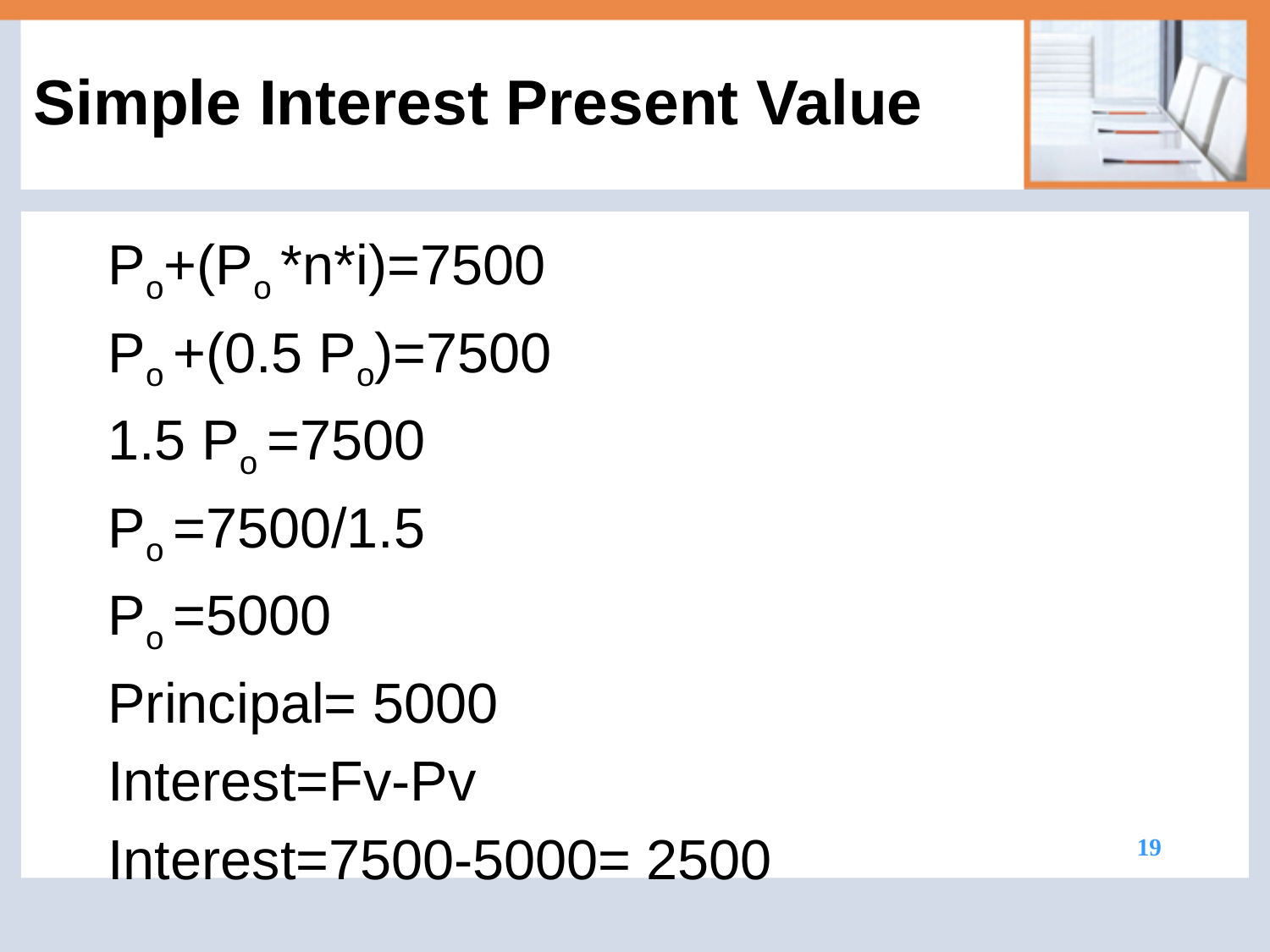

# Simple Interest Present Value
Po+(Po *n*i)=7500
Po +(0.5 Po)=7500
1.5 Po =7500
Po =7500/1.5
Po =5000
Principal= 5000
Interest=Fv-Pv
Interest=7500-5000= 2500

19